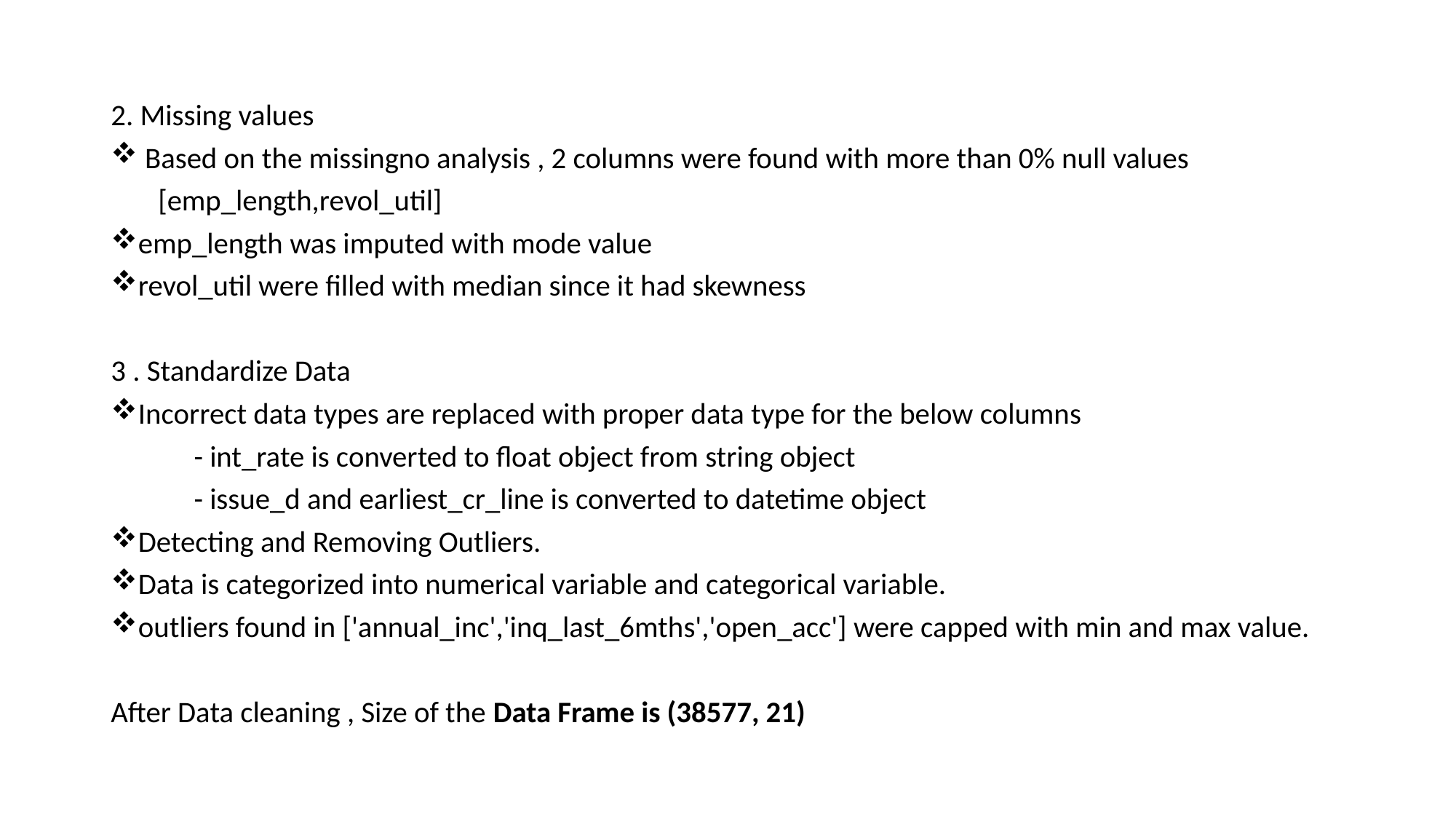

2. Missing values
 Based on the missingno analysis , 2 columns were found with more than 0% null values
       [emp_length,revol_util]
emp_length was imputed with mode value
revol_util were filled with median since it had skewness

3 . Standardize Data
Incorrect data types are replaced with proper data type for the below columns
	 - int_rate is converted to float object from string object
	 - issue_d and earliest_cr_line is converted to datetime object
Detecting and Removing Outliers.
Data is categorized into numerical variable and categorical variable.
outliers found in ['annual_inc','inq_last_6mths','open_acc'] were capped with min and max value.

After Data cleaning , Size of the Data Frame is (38577, 21)